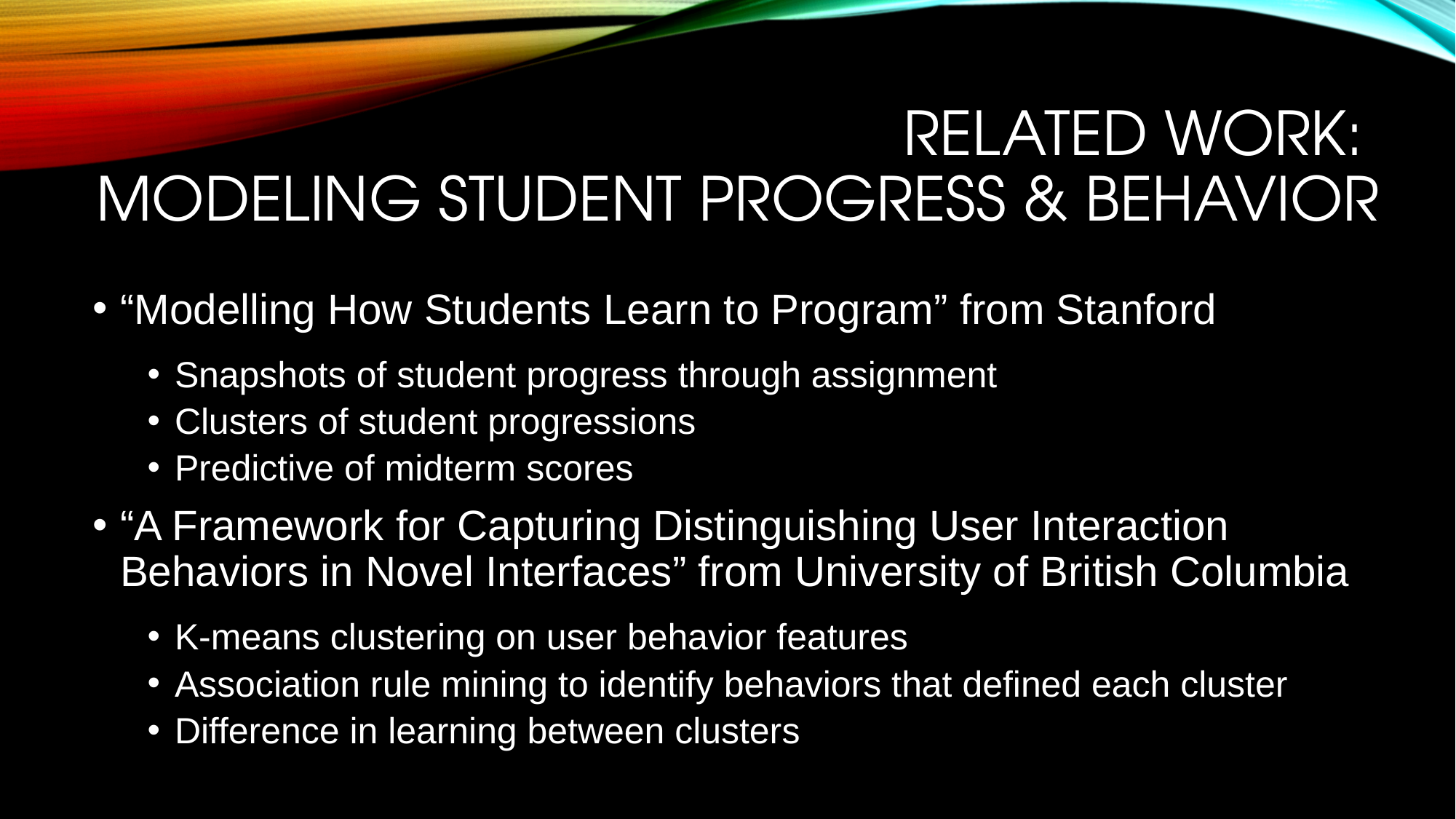

# Related Work: Modeling Student Progress & Behavior
“Modelling How Students Learn to Program” from Stanford
Snapshots of student progress through assignment
Clusters of student progressions
Predictive of midterm scores
“A Framework for Capturing Distinguishing User Interaction Behaviors in Novel Interfaces” from University of British Columbia
K-means clustering on user behavior features
Association rule mining to identify behaviors that defined each cluster
Difference in learning between clusters